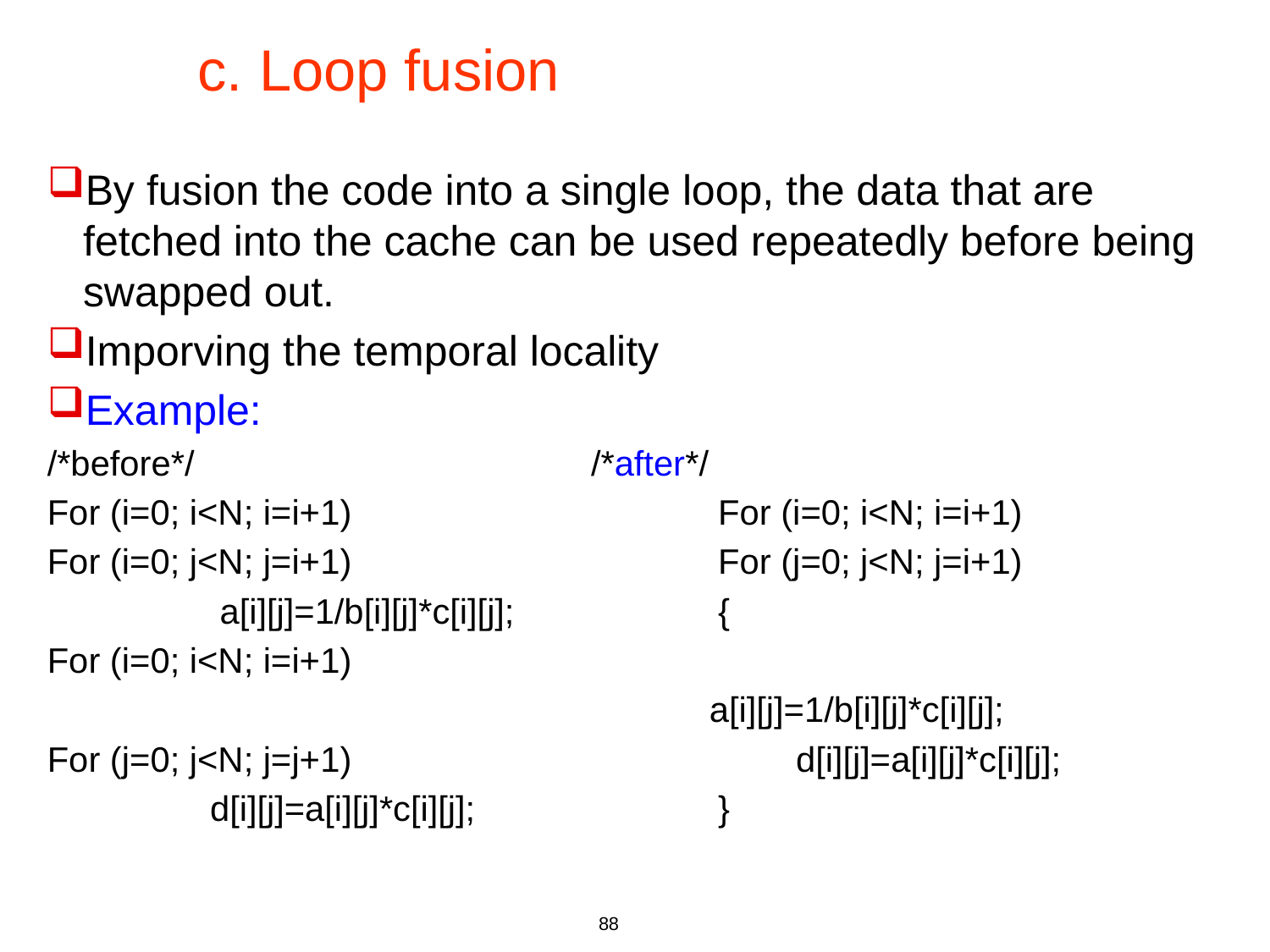

# c. Loop fusion
By fusion the code into a single loop, the data that are fetched into the cache can be used repeatedly before being swapped out.
Imporving the temporal locality
Example:
/*before*/				/*after*/
For (i=0; i<N; i=i+1)			For (i=0; i<N; i=i+1)
For (i=0; j<N; j=i+1)			For (j=0; j<N; j=i+1)
 		 a[i][j]=1/b[i][j]*c[i][j];		{
For (i=0; i<N; i=i+1)
                                                                    a[i][j]=1/b[i][j]*c[i][j];
For (j=0; j<N; j=j+1)			        d[i][j]=a[i][j]*c[i][j];
  		d[i][j]=a[i][j]*c[i][j];		}